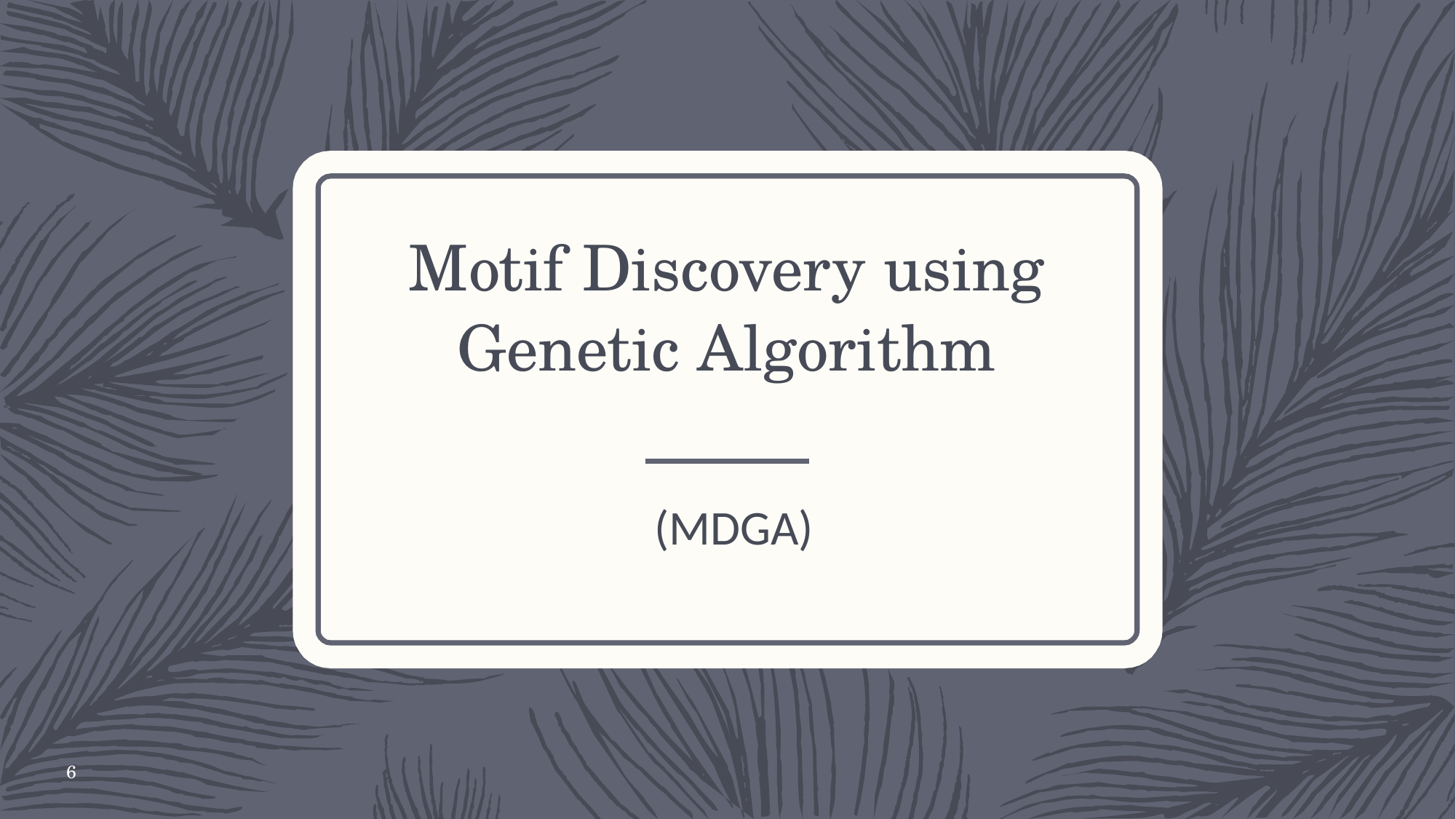

# Motif Discovery using Genetic Algorithm
  (MDGA)
6